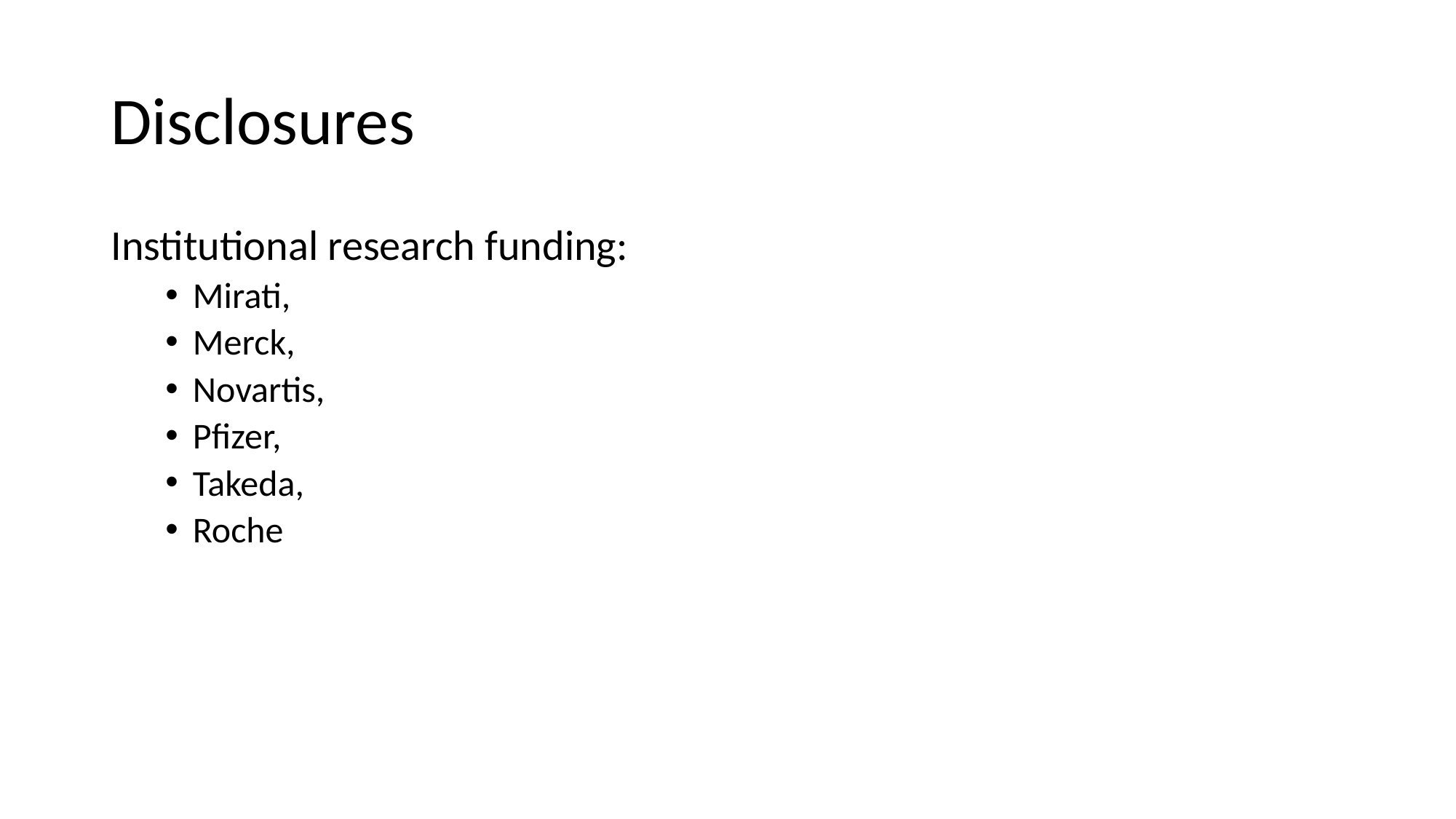

# Disclosures
Institutional research funding:
Mirati,
Merck,
Novartis,
Pfizer,
Takeda,
Roche